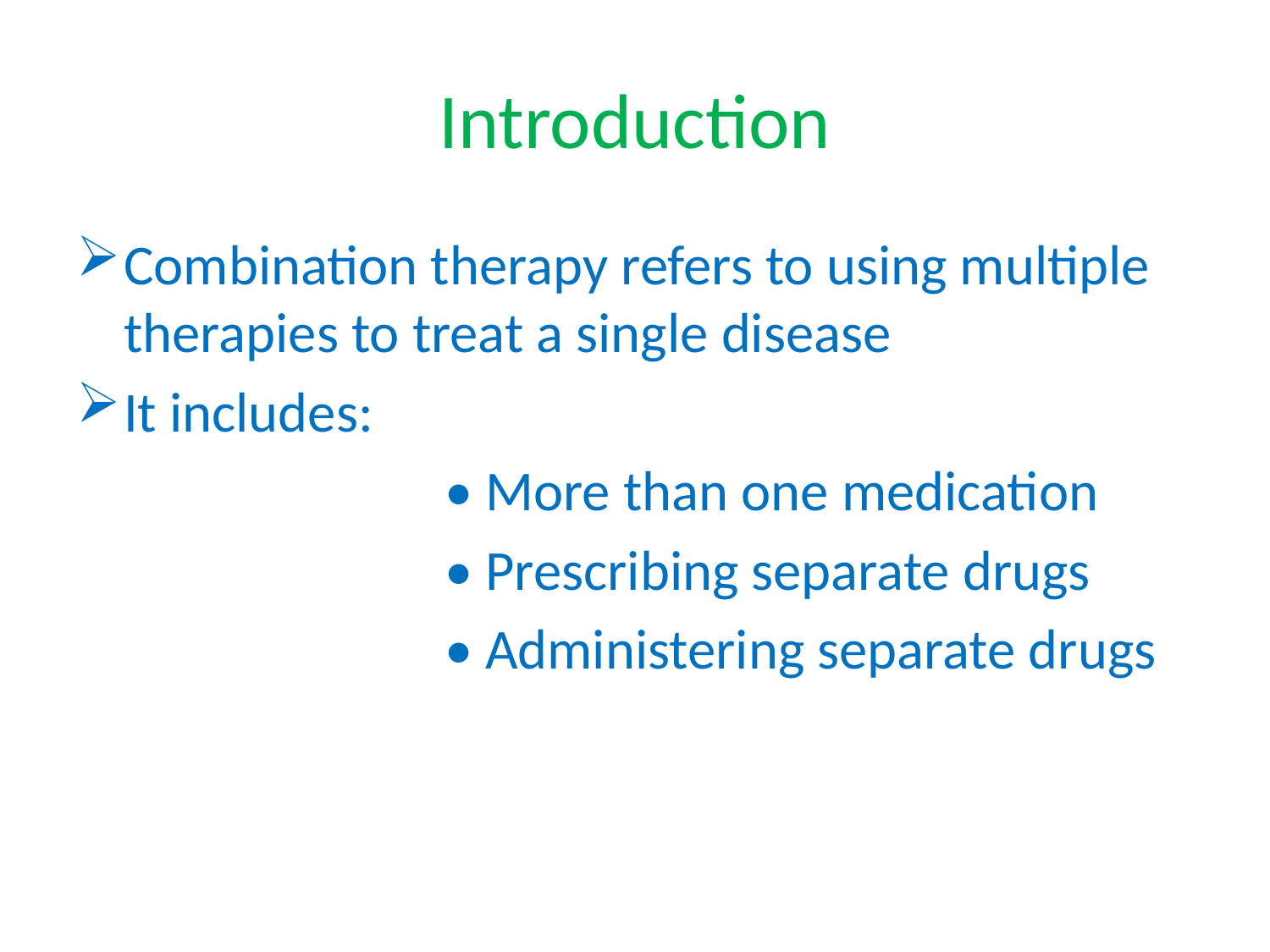

# Introduction
Combination therapy refers to using multiple therapies to treat a single disease
It includes:
                             • More than one medication
                             • Prescribing separate drugs
                             • Administering separate drugs